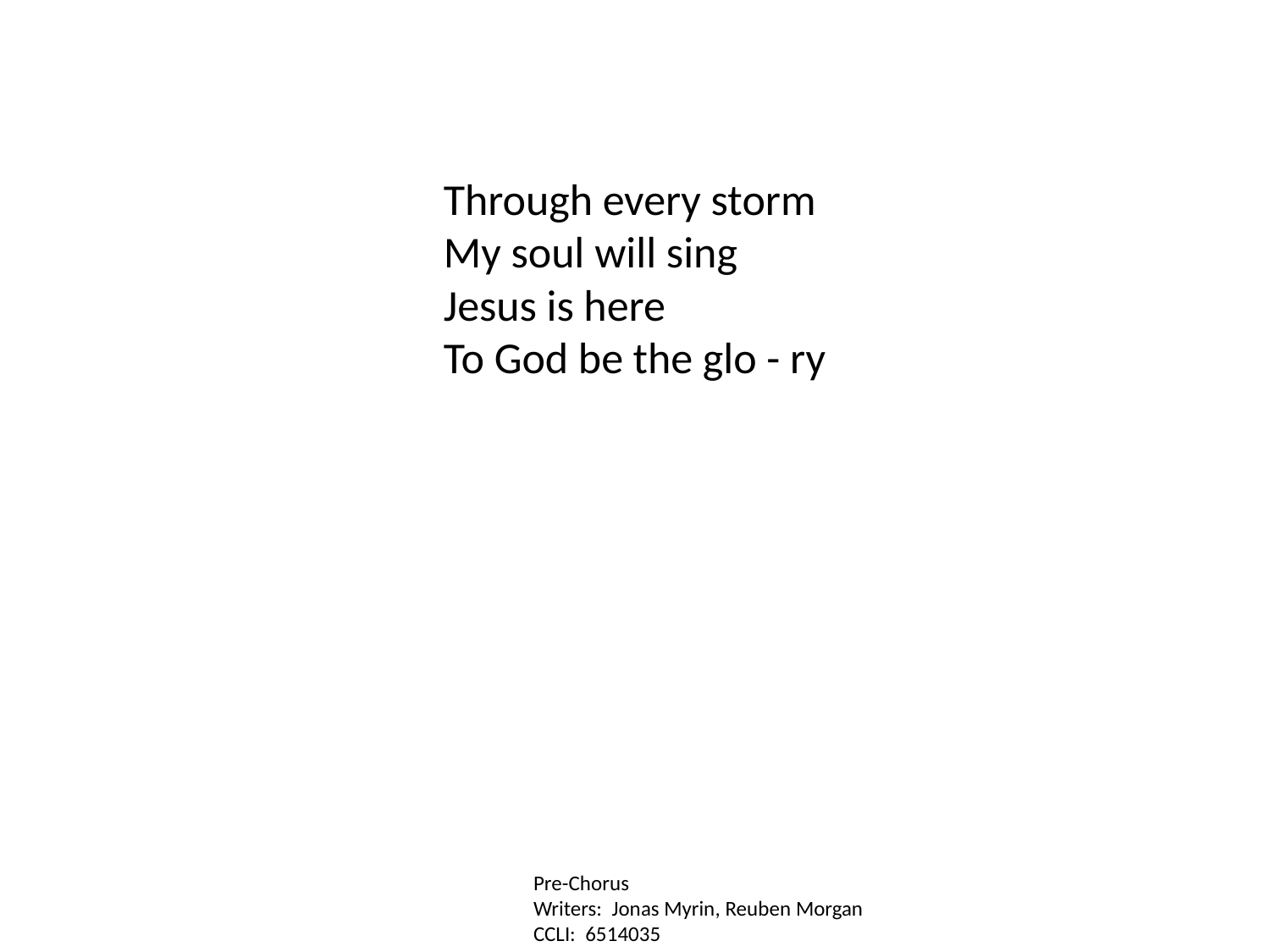

Through every storm
My soul will sing
Jesus is here
To God be the glo - ry

Pre-Chorus
Writers:  Jonas Myrin, Reuben Morgan
CCLI:  6514035